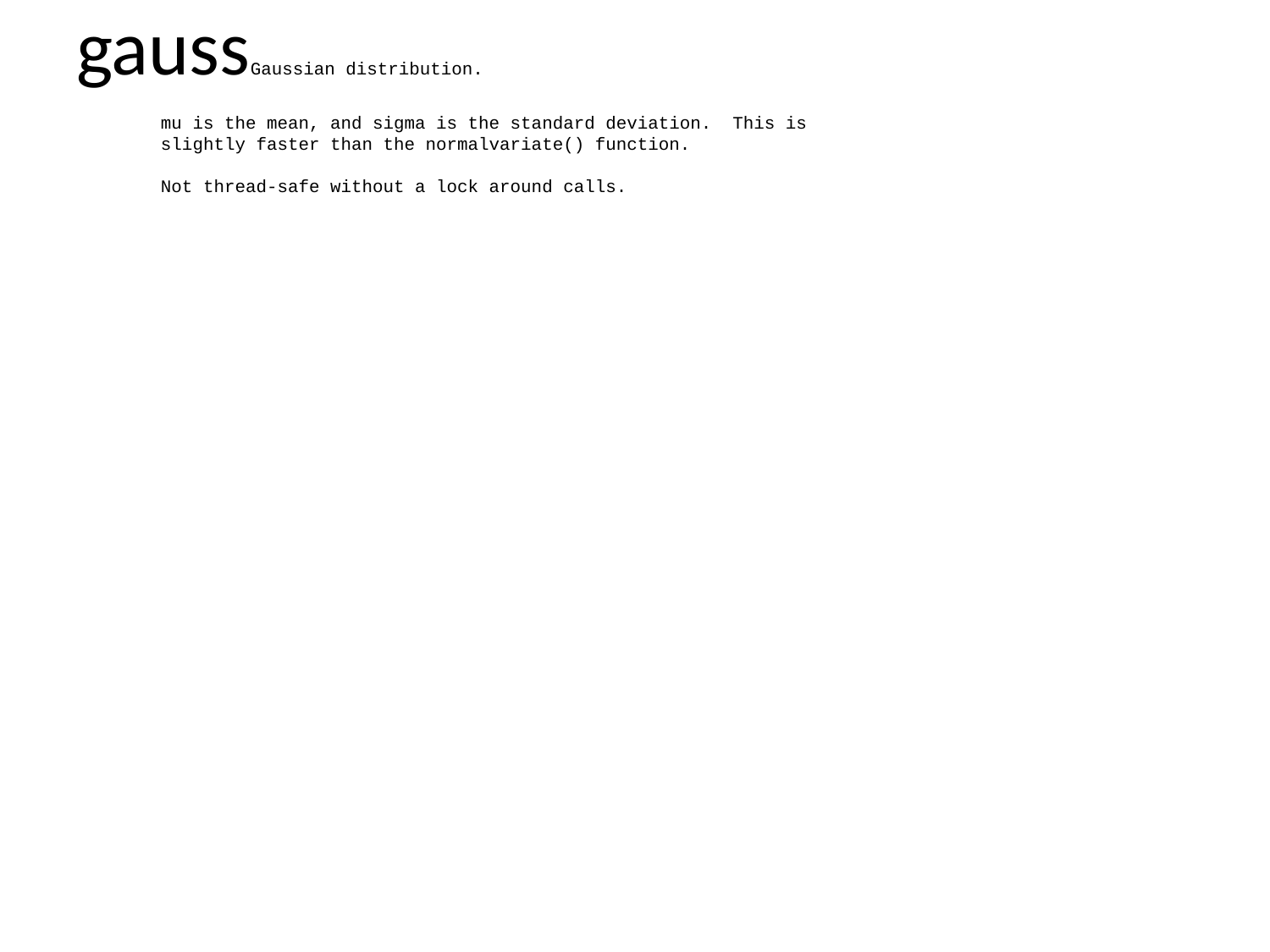

# gaussGaussian distribution.

        mu is the mean, and sigma is the standard deviation.  This is
        slightly faster than the normalvariate() function.

        Not thread-safe without a lock around calls.